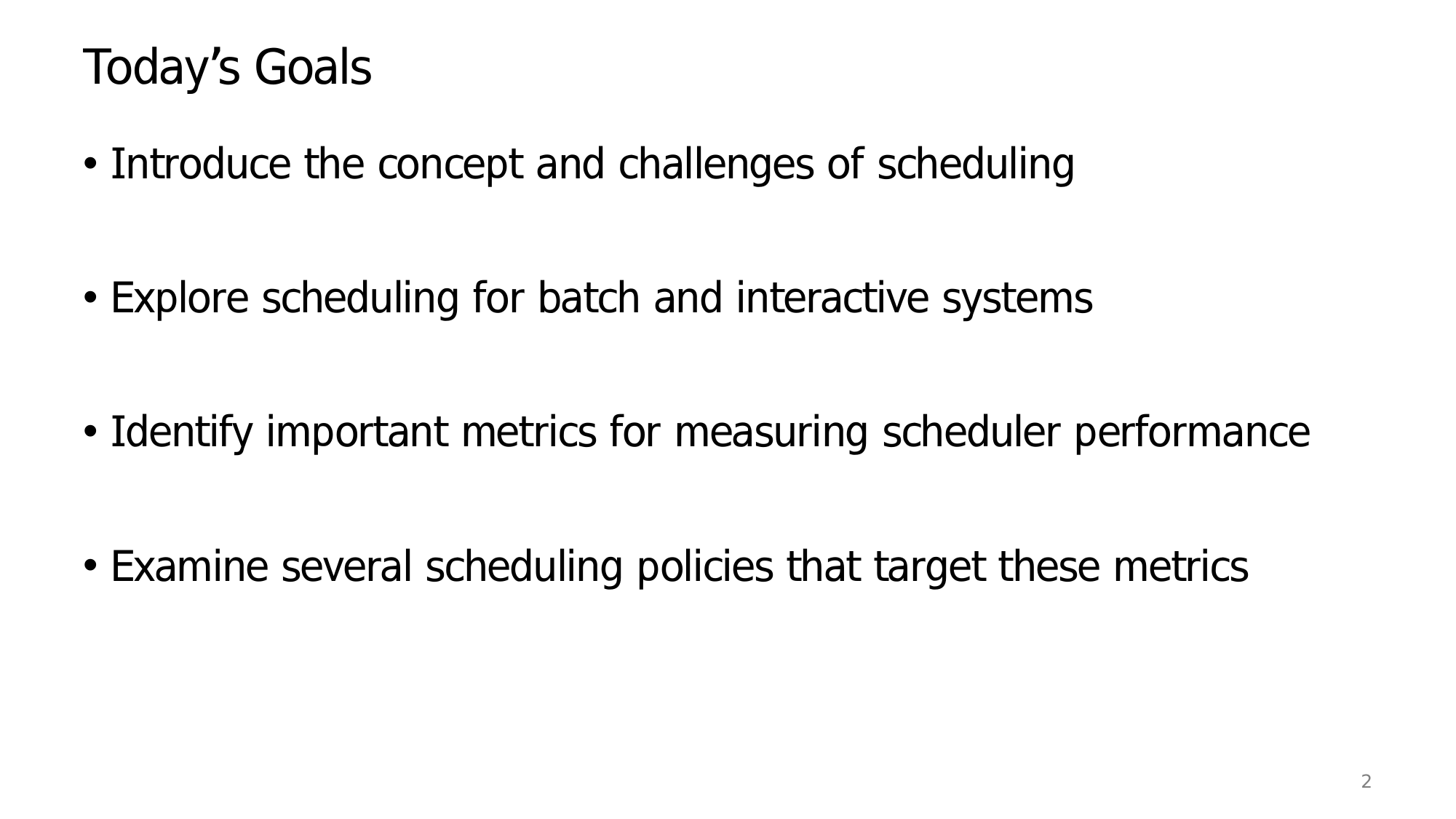

# Today’s Goals
Introduce the concept and challenges of scheduling

Explore scheduling for batch and interactive systems

Identify important metrics for measuring scheduler performance

Examine several scheduling policies that target these metrics
2